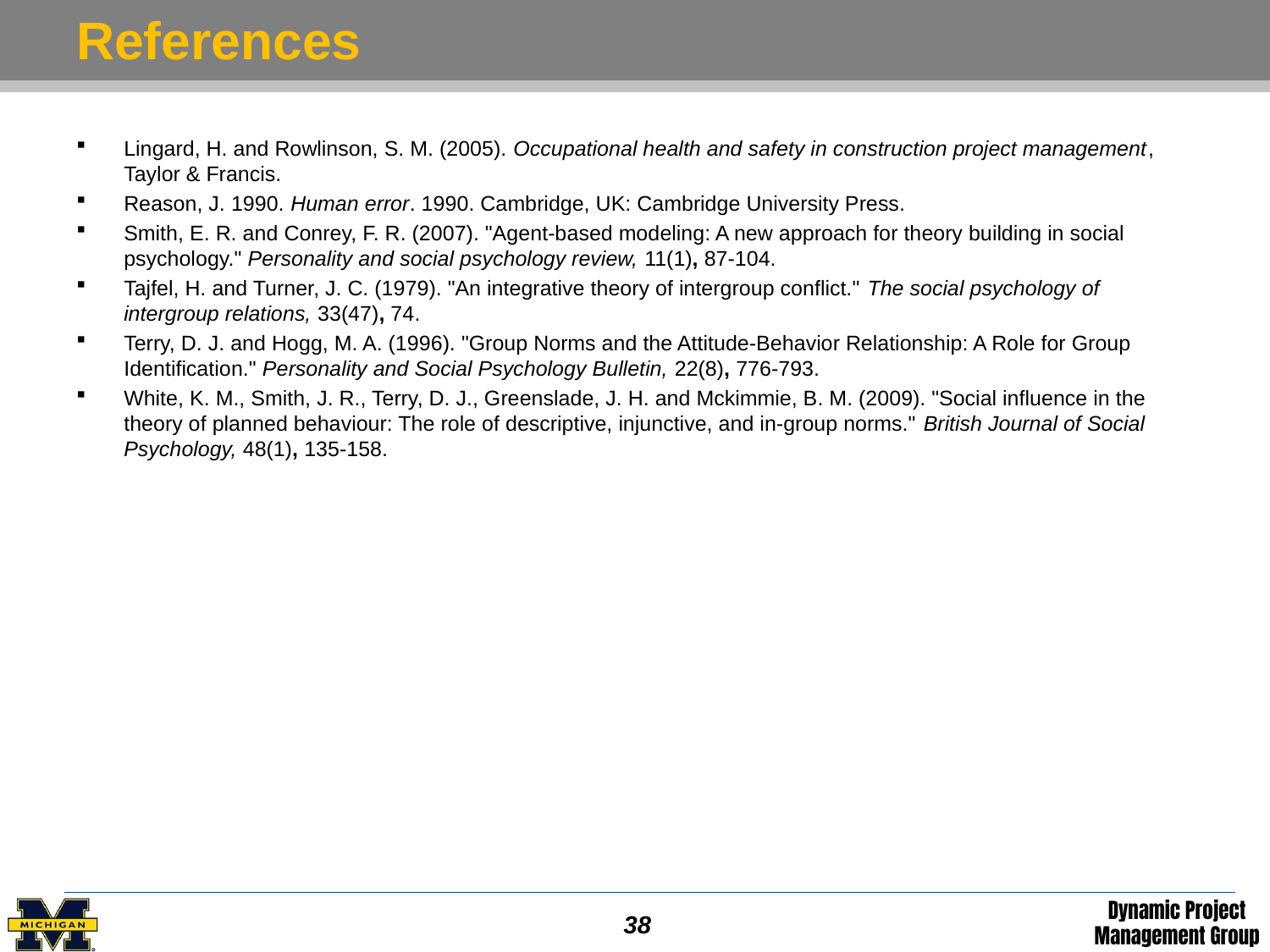

# References
Lingard, H. and Rowlinson, S. M. (2005). Occupational health and safety in construction project management, Taylor & Francis.
Reason, J. 1990. Human error. 1990. Cambridge, UK: Cambridge University Press.
Smith, E. R. and Conrey, F. R. (2007). "Agent-based modeling: A new approach for theory building in social psychology." Personality and social psychology review, 11(1), 87-104.
Tajfel, H. and Turner, J. C. (1979). "An integrative theory of intergroup conflict." The social psychology of intergroup relations, 33(47), 74.
Terry, D. J. and Hogg, M. A. (1996). "Group Norms and the Attitude-Behavior Relationship: A Role for Group Identification." Personality and Social Psychology Bulletin, 22(8), 776-793.
White, K. M., Smith, J. R., Terry, D. J., Greenslade, J. H. and Mckimmie, B. M. (2009). "Social influence in the theory of planned behaviour: The role of descriptive, injunctive, and in-group norms." British Journal of Social Psychology, 48(1), 135-158.
38